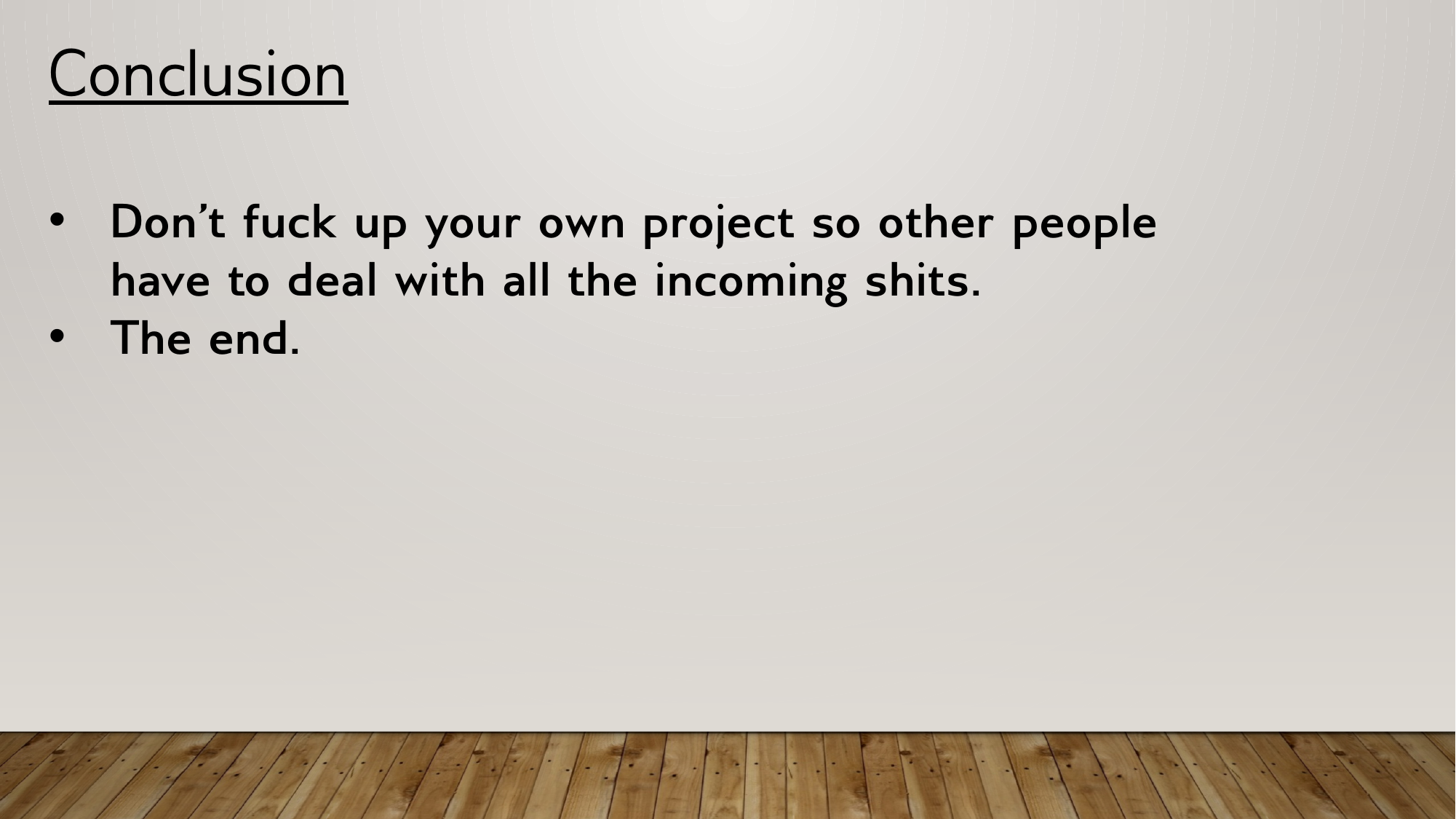

Conclusion
Don’t fuck up your own project so other people have to deal with all the incoming shits.
The end.